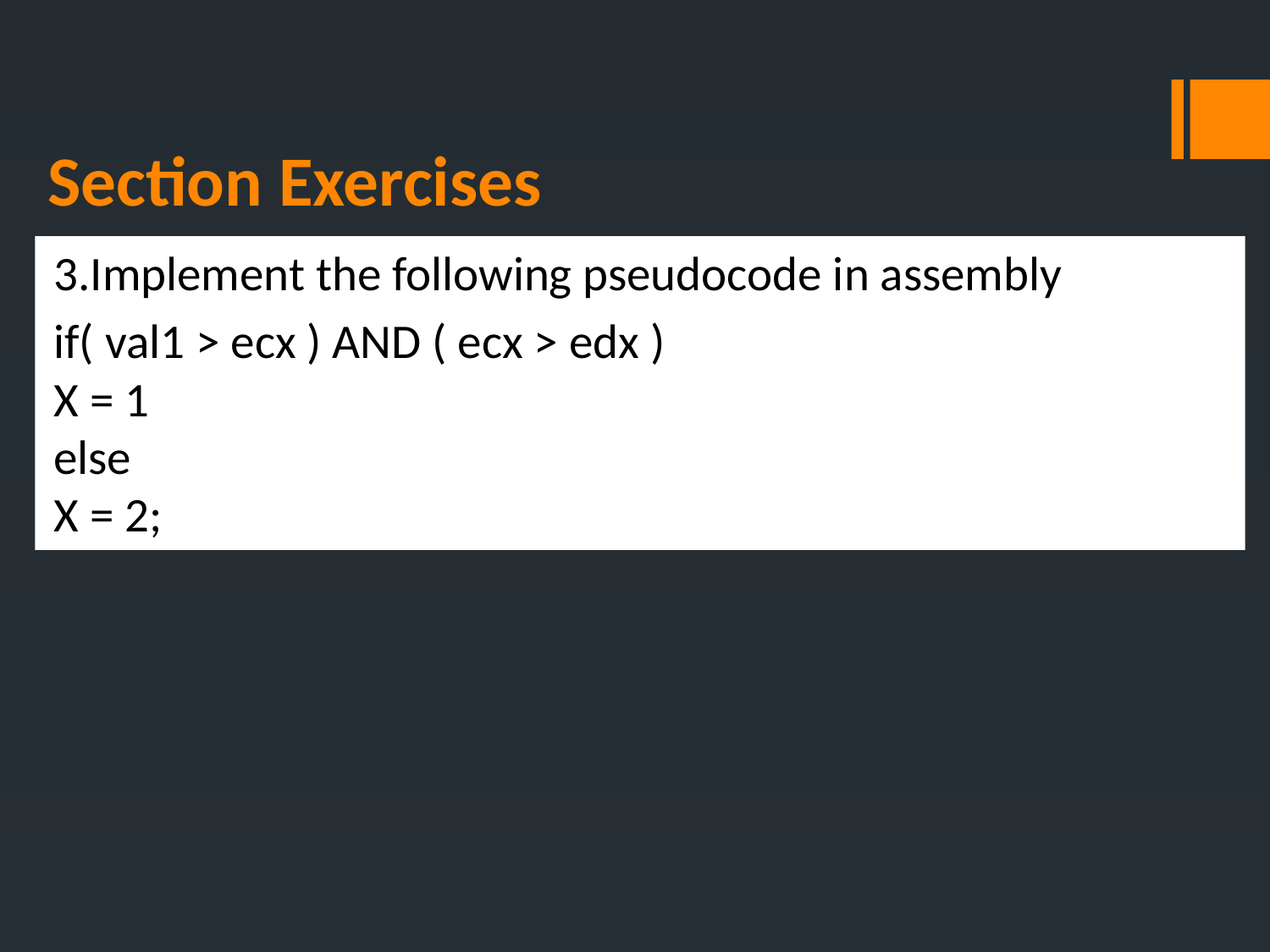

# Section Exercises
3.Implement the following pseudocode in assembly
if( val1 > ecx ) AND ( ecx > edx )
	X = 1
else
	X = 2;